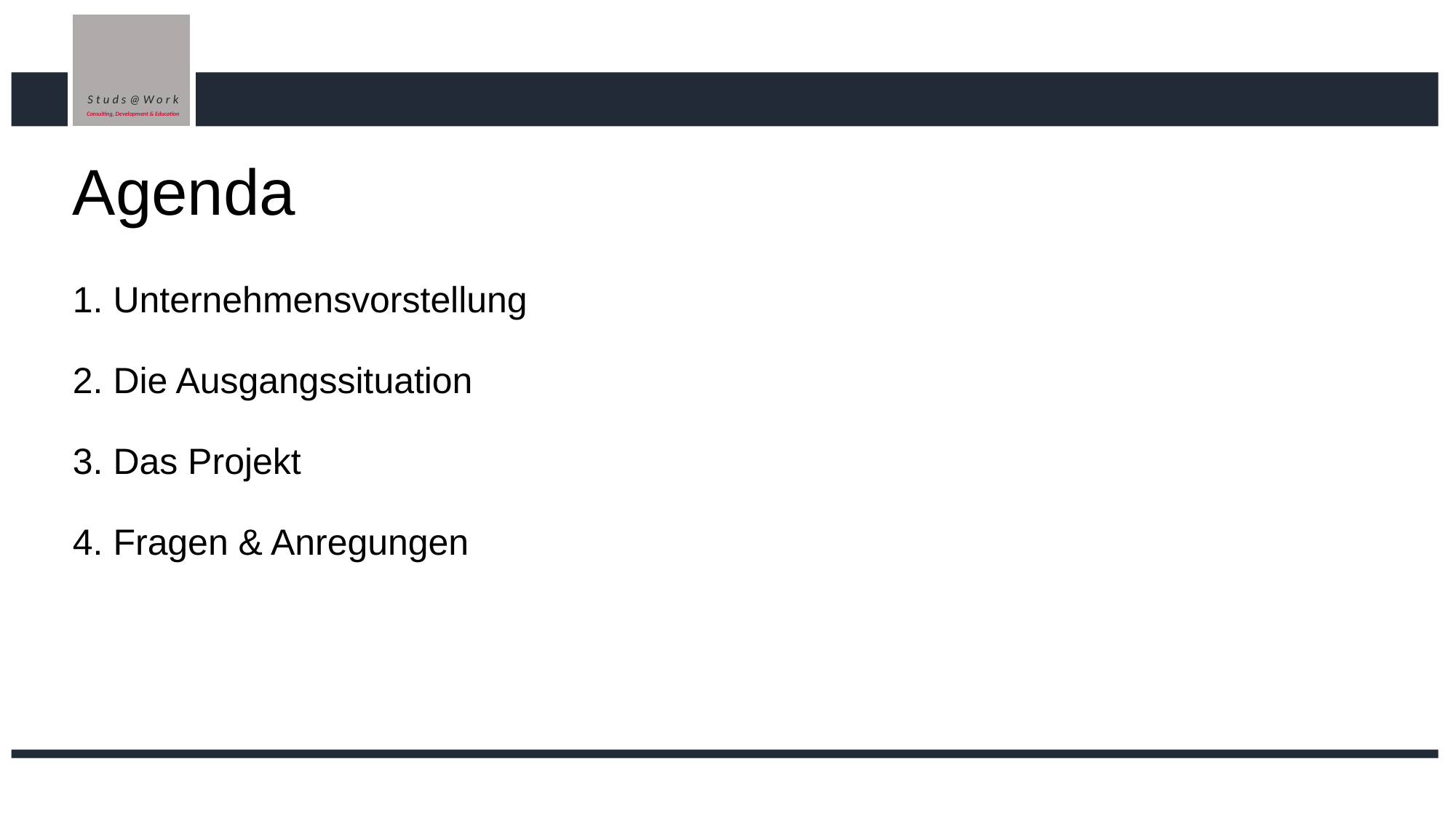

# Agenda
1. Unternehmensvorstellung
2. Die Ausgangssituation
3. Das Projekt
4. Fragen & Anregungen